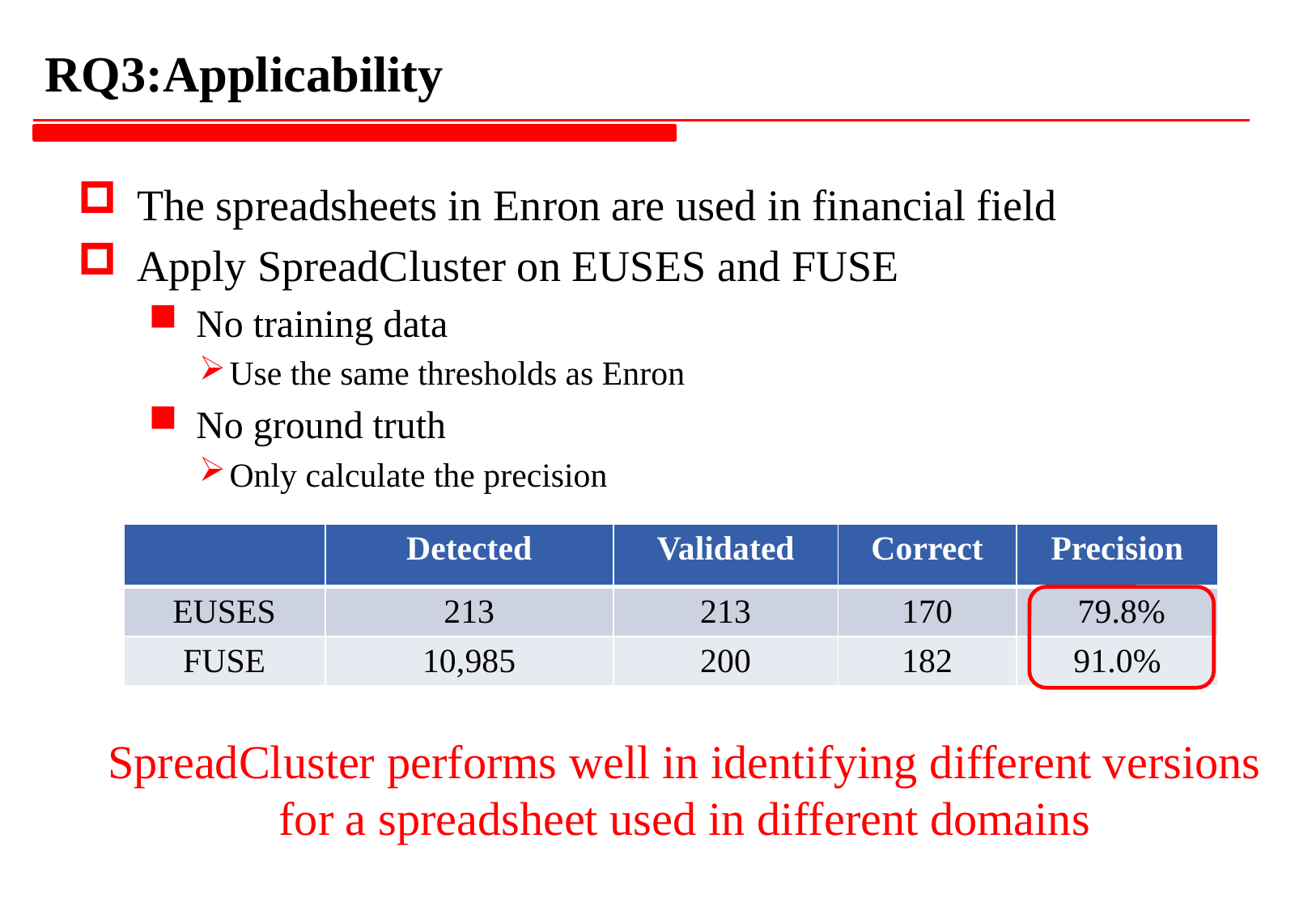

# RQ3:Applicability
The spreadsheets in Enron are used in financial field
Apply SpreadCluster on EUSES and FUSE
No training data
Use the same thresholds as Enron
No ground truth
Only calculate the precision
|  | Detected | Validated | Correct | Precision |
| --- | --- | --- | --- | --- |
| EUSES | 213 | 213 | 170 | 79.8% |
| FUSE | 10,985 | 200 | 182 | 91.0% |

SpreadCluster performs well in identifying different versions for a spreadsheet used in different domains